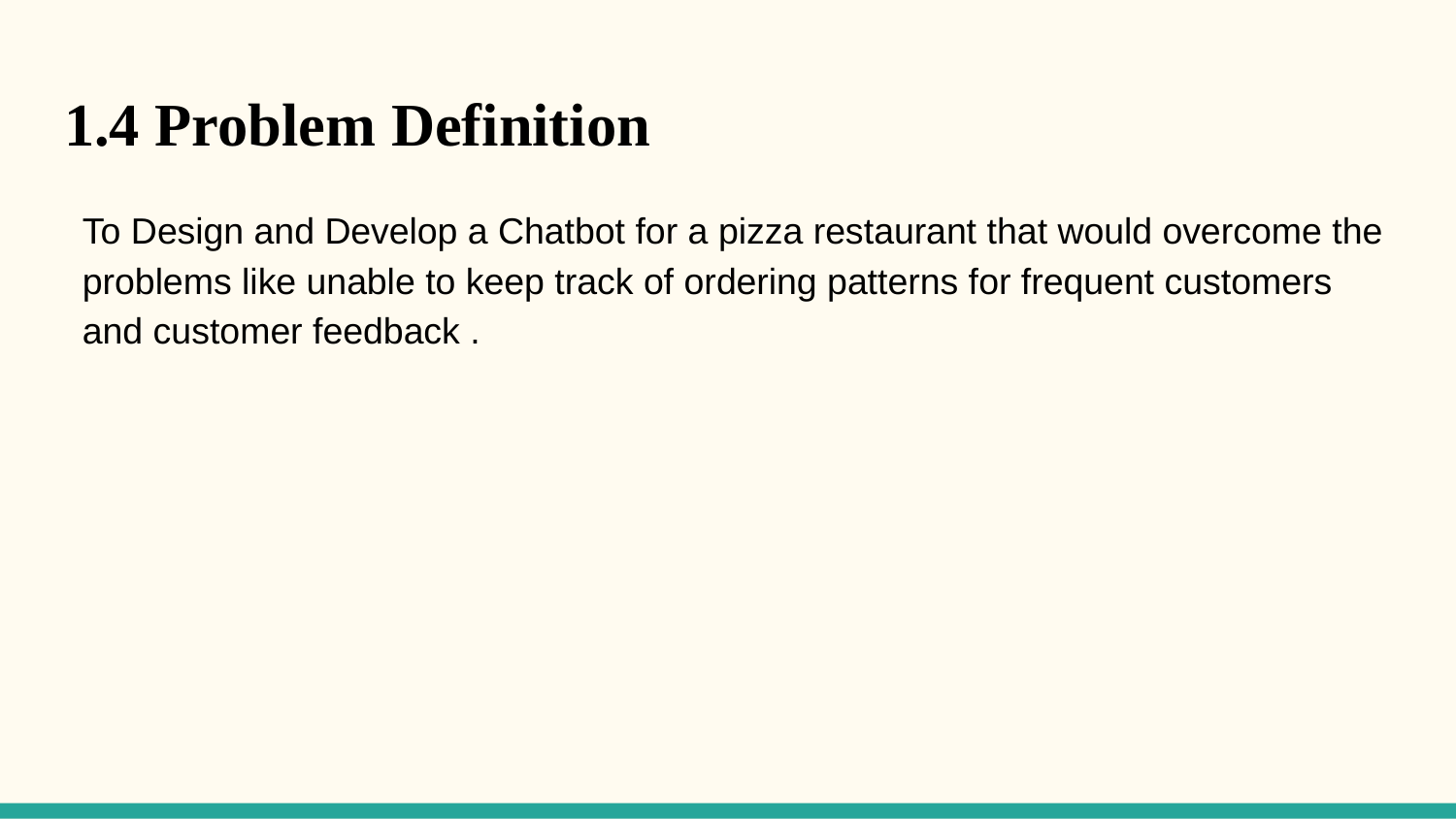

# 1.4 Problem Definition
To Design and Develop a Chatbot for a pizza restaurant that would overcome the problems like unable to keep track of ordering patterns for frequent customers and customer feedback .